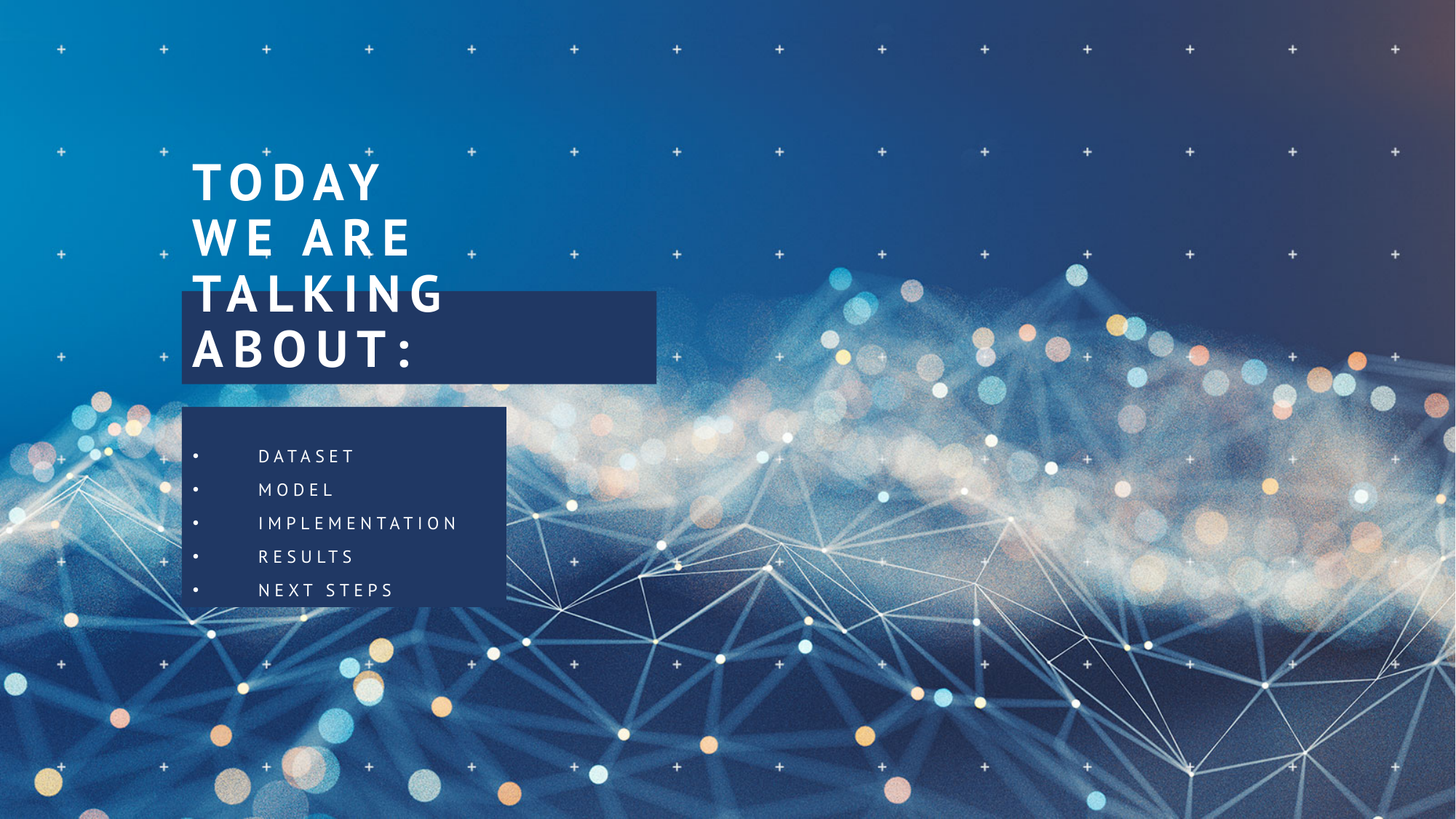

# TODAY WE ARE TALKING ABOUT:

DATASET
MODEL
IMPLEMENTATION
RESULTS
NEXT STEPS